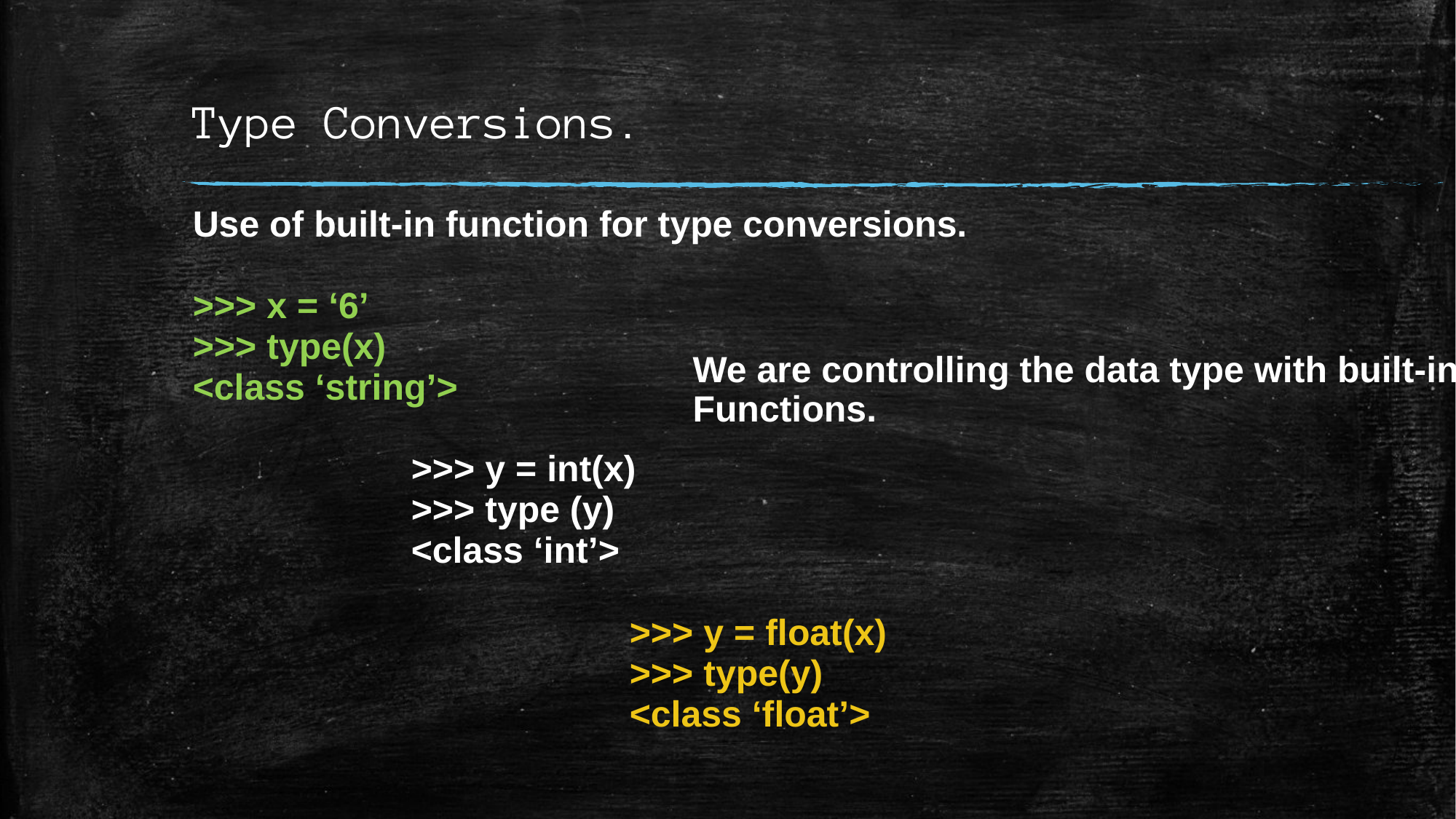

# Type Conversions.
Use of built-in function for type conversions.

>>> x = ‘6’
>>> type(x)
<class ‘string’>

		>>> y = int(x)
		>>> type (y)
		<class ‘int’>

				>>> y = float(x)
				>>> type(y)
				<class ‘float’>
We are controlling the data type with built-in
Functions.